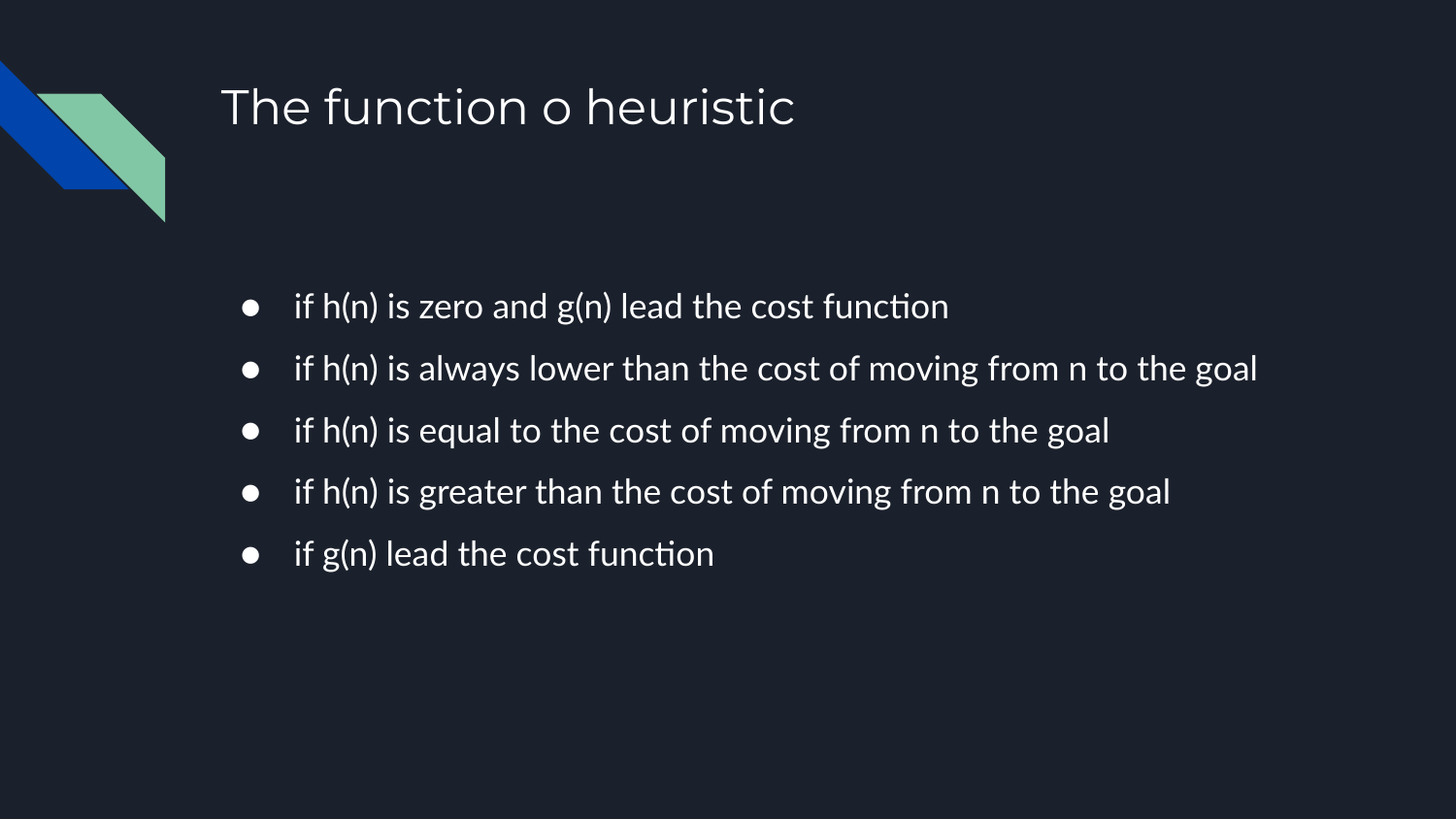

# The function o heuristic
if h(n) is zero and g(n) lead the cost function
if h(n) is always lower than the cost of moving from n to the goal
if h(n) is equal to the cost of moving from n to the goal
if h(n) is greater than the cost of moving from n to the goal
if g(n) lead the cost function